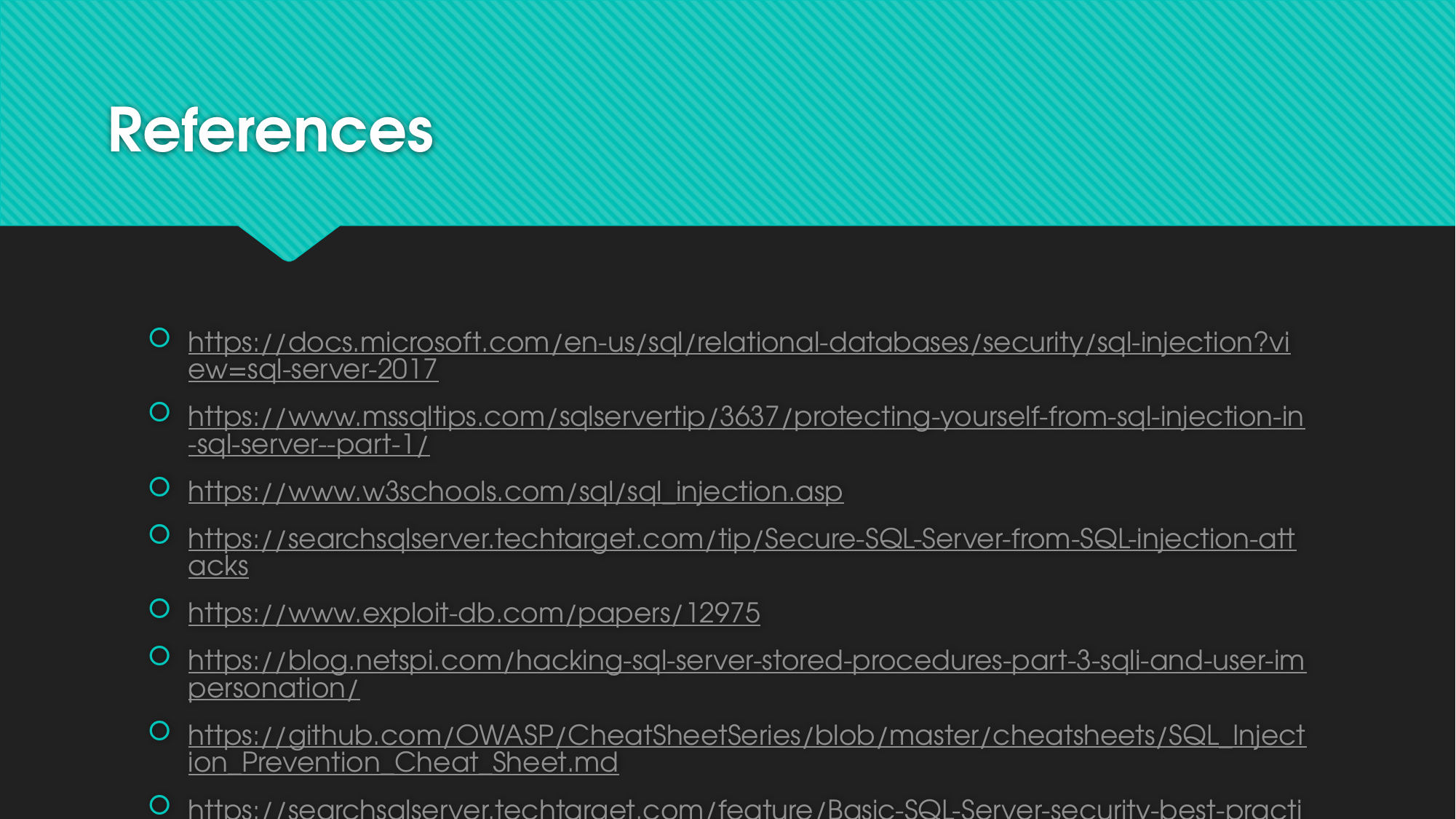

# References
https://docs.microsoft.com/en-us/sql/relational-databases/security/sql-injection?view=sql-server-2017
https://www.mssqltips.com/sqlservertip/3637/protecting-yourself-from-sql-injection-in-sql-server--part-1/
https://www.w3schools.com/sql/sql_injection.asp
https://searchsqlserver.techtarget.com/tip/Secure-SQL-Server-from-SQL-injection-attacks
https://www.exploit-db.com/papers/12975
https://blog.netspi.com/hacking-sql-server-stored-procedures-part-3-sqli-and-user-impersonation/
https://github.com/OWASP/CheatSheetSeries/blob/master/cheatsheets/SQL_Injection_Prevention_Cheat_Sheet.md
https://searchsqlserver.techtarget.com/feature/Basic-SQL-Server-security-best-practices